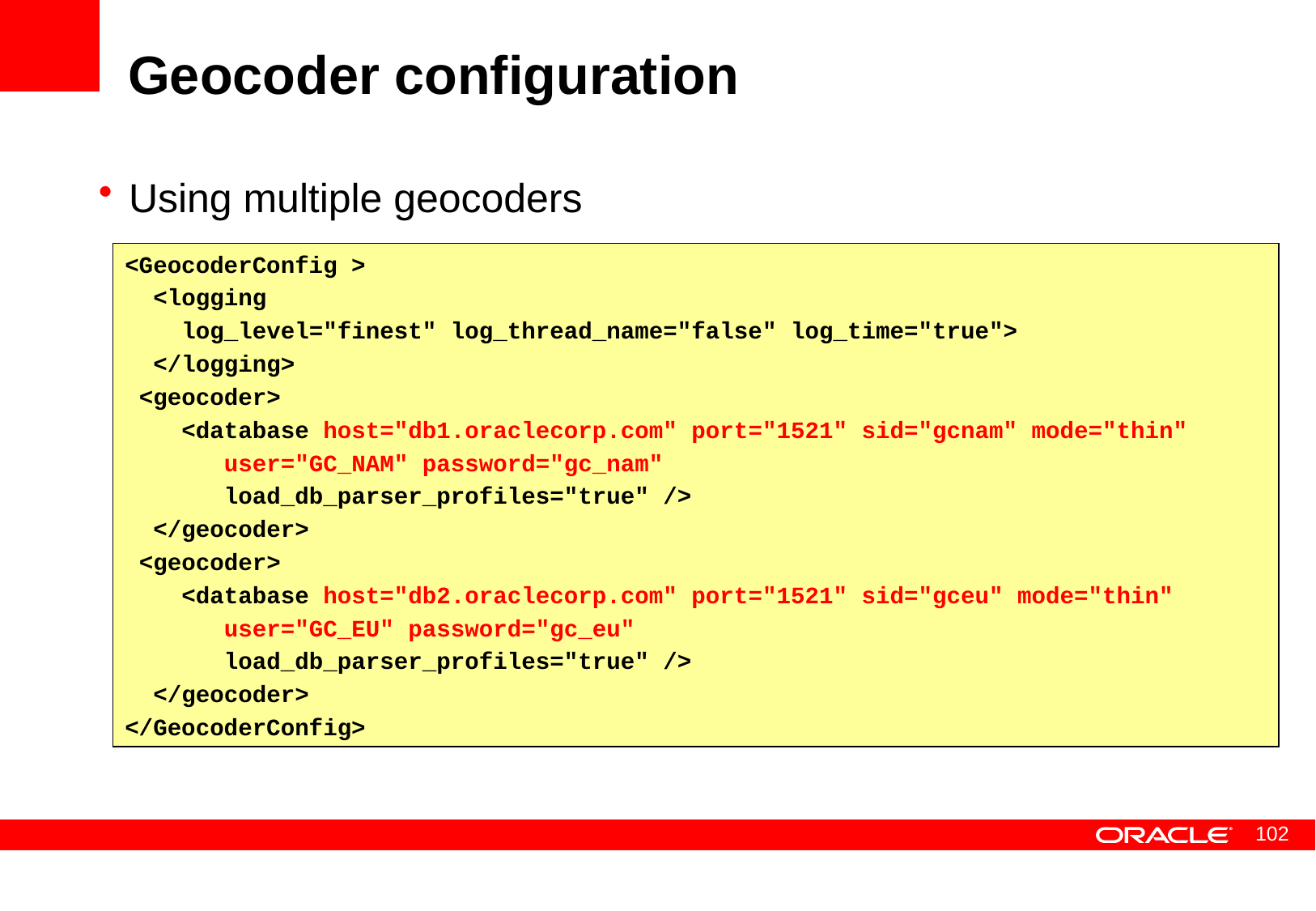

# Geocoder configuration
Using multiple geocoders
<GeocoderConfig >
  <logging
    log_level="finest" log_thread_name="false" log_time="true">
  </logging>
 <geocoder>
    <database host="db1.oraclecorp.com" port="1521" sid="gcnam" mode="thin"
       user="GC_NAM" password="gc_nam"
       load_db_parser_profiles="true" />
  </geocoder>
 <geocoder>
    <database host="db2.oraclecorp.com" port="1521" sid="gceu" mode="thin"
       user="GC_EU" password="gc_eu"
       load_db_parser_profiles="true" />
  </geocoder>
</GeocoderConfig>